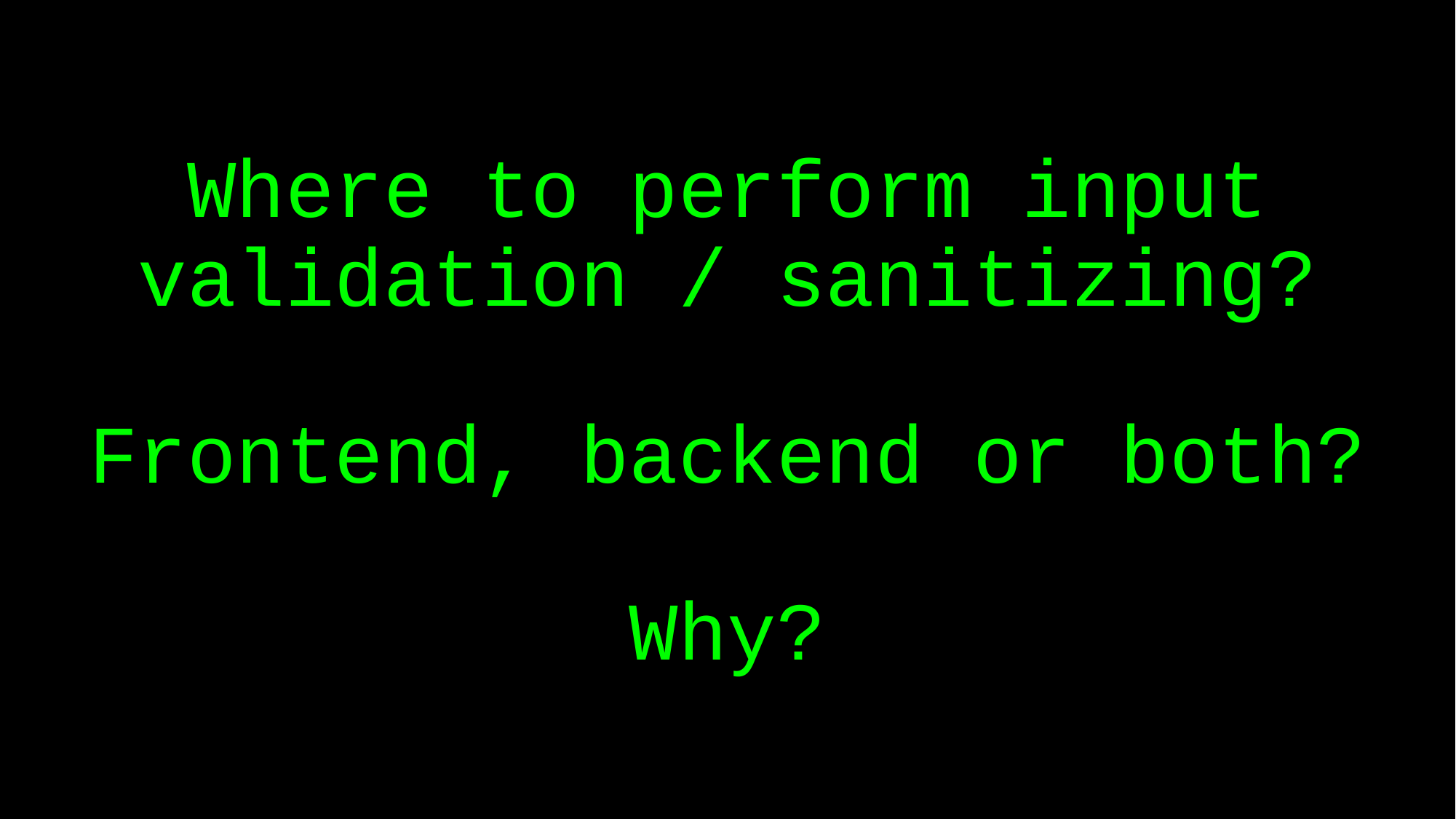

# Where to perform input validation / sanitizing? Frontend, backend or both? Why?